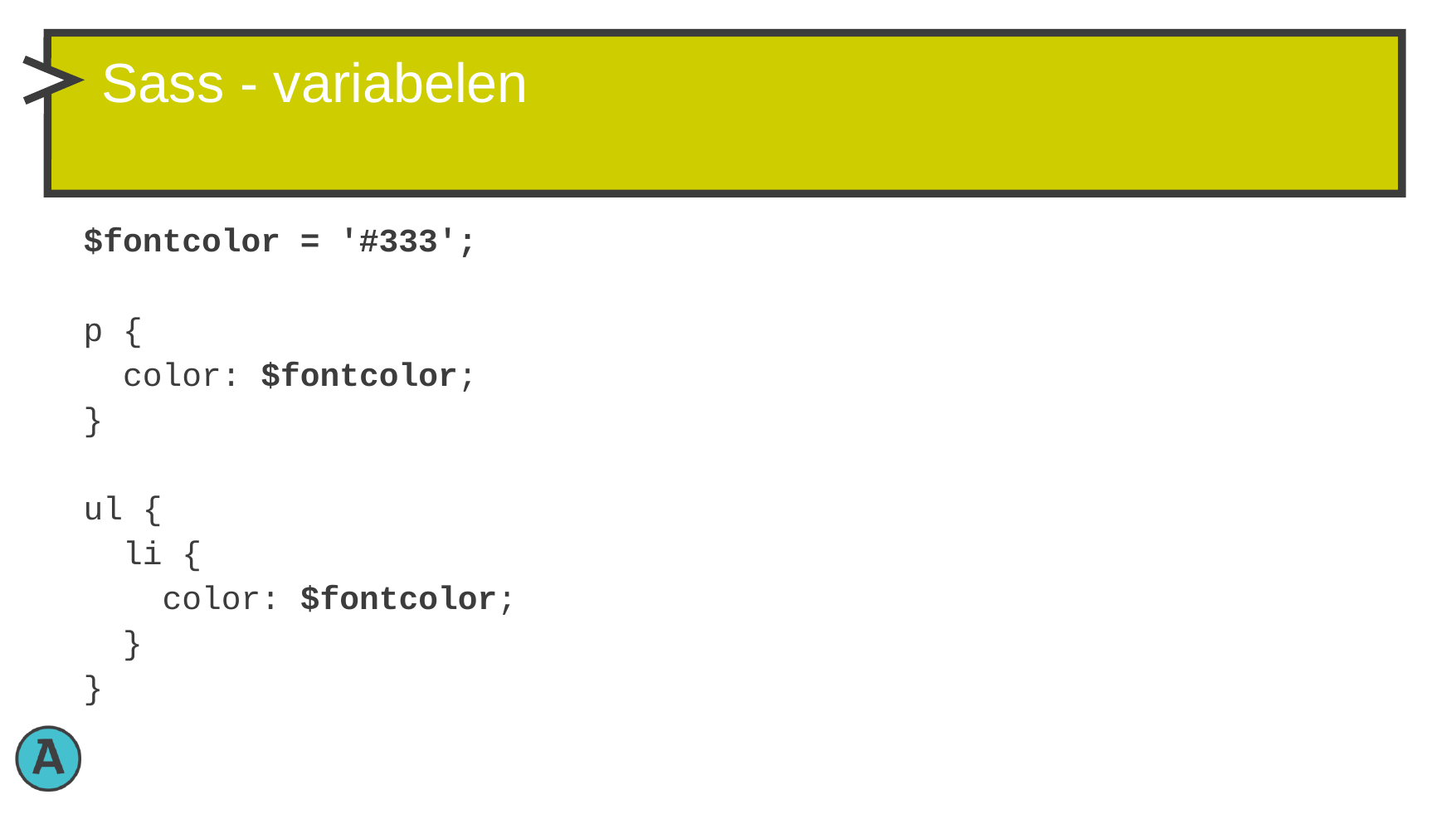

# Sass - variabelen
$fontcolor = '#333';

p {
  color: $fontcolor;
}

ul {
  li {
    color: $fontcolor;
  }
}